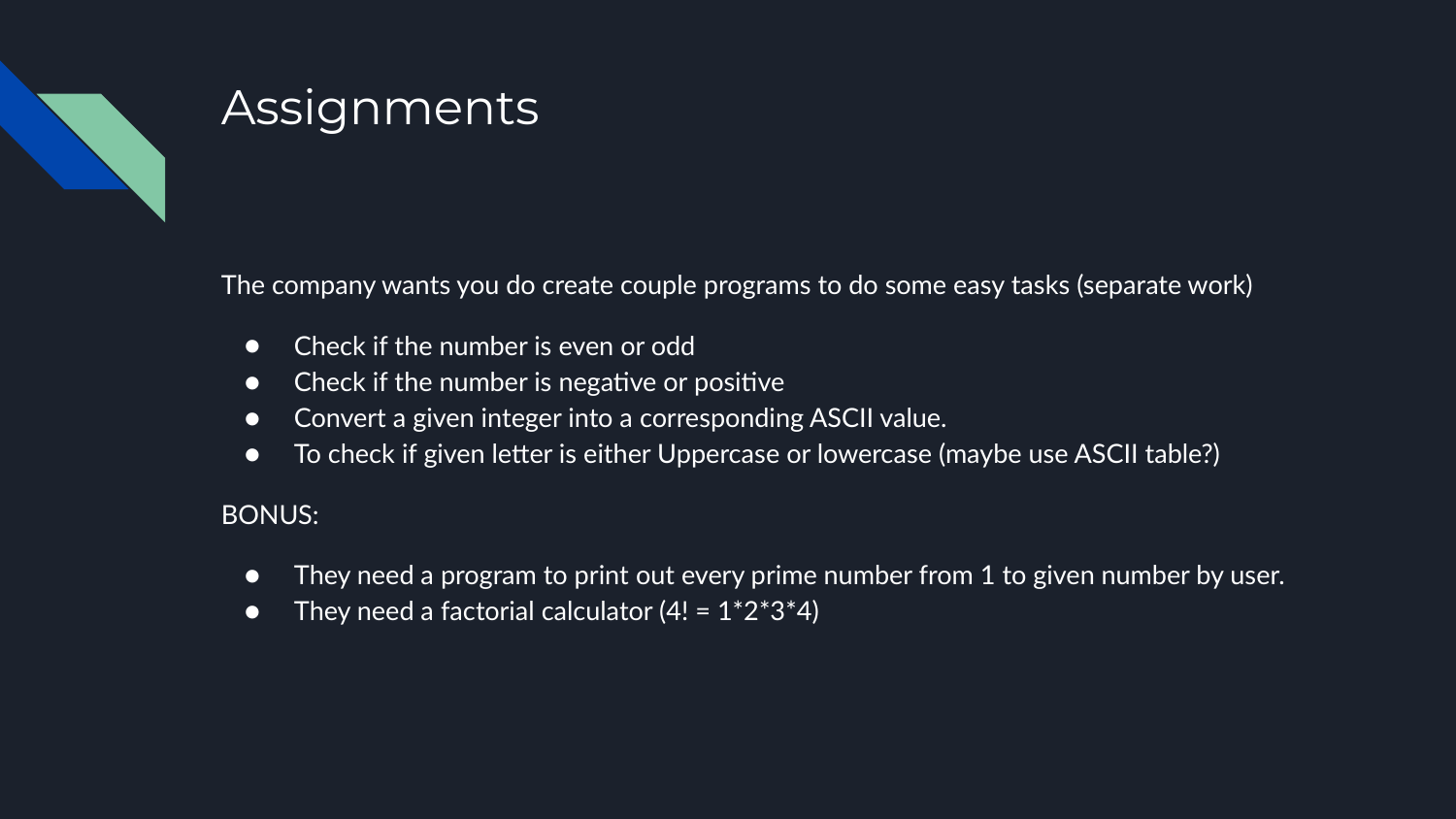

# Assignments
The company wants you do create couple programs to do some easy tasks (separate work)
Check if the number is even or odd
Check if the number is negative or positive
Convert a given integer into a corresponding ASCII value.
To check if given letter is either Uppercase or lowercase (maybe use ASCII table?)
BONUS:
They need a program to print out every prime number from 1 to given number by user.
They need a factorial calculator (4! = 1*2*3*4)